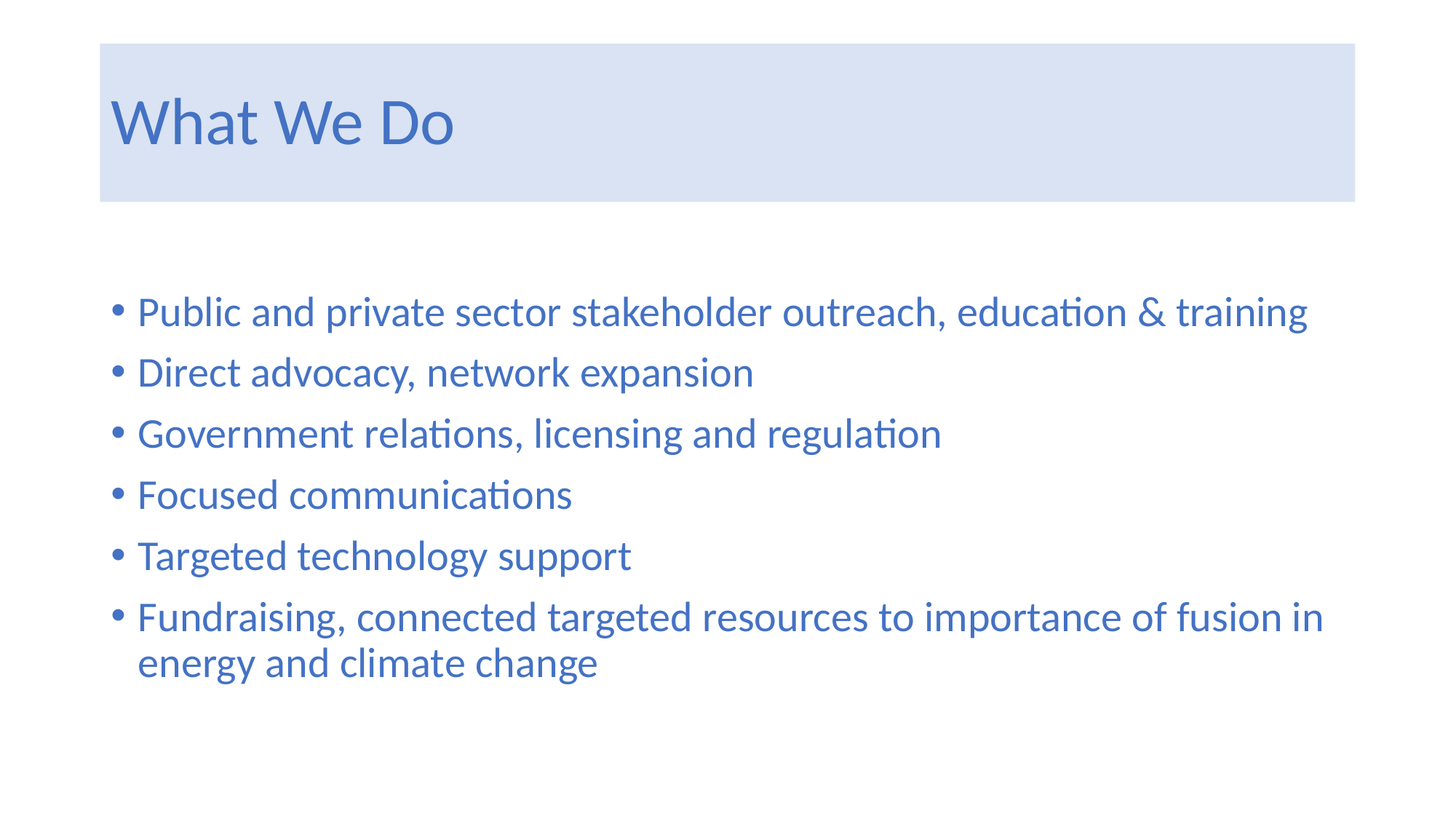

# What We Do

Public and private sector stakeholder outreach, education & training
Direct advocacy, network expansion
Government relations, licensing and regulation
Focused communications
Targeted technology support
Fundraising, connected targeted resources to importance of fusion in energy and climate change